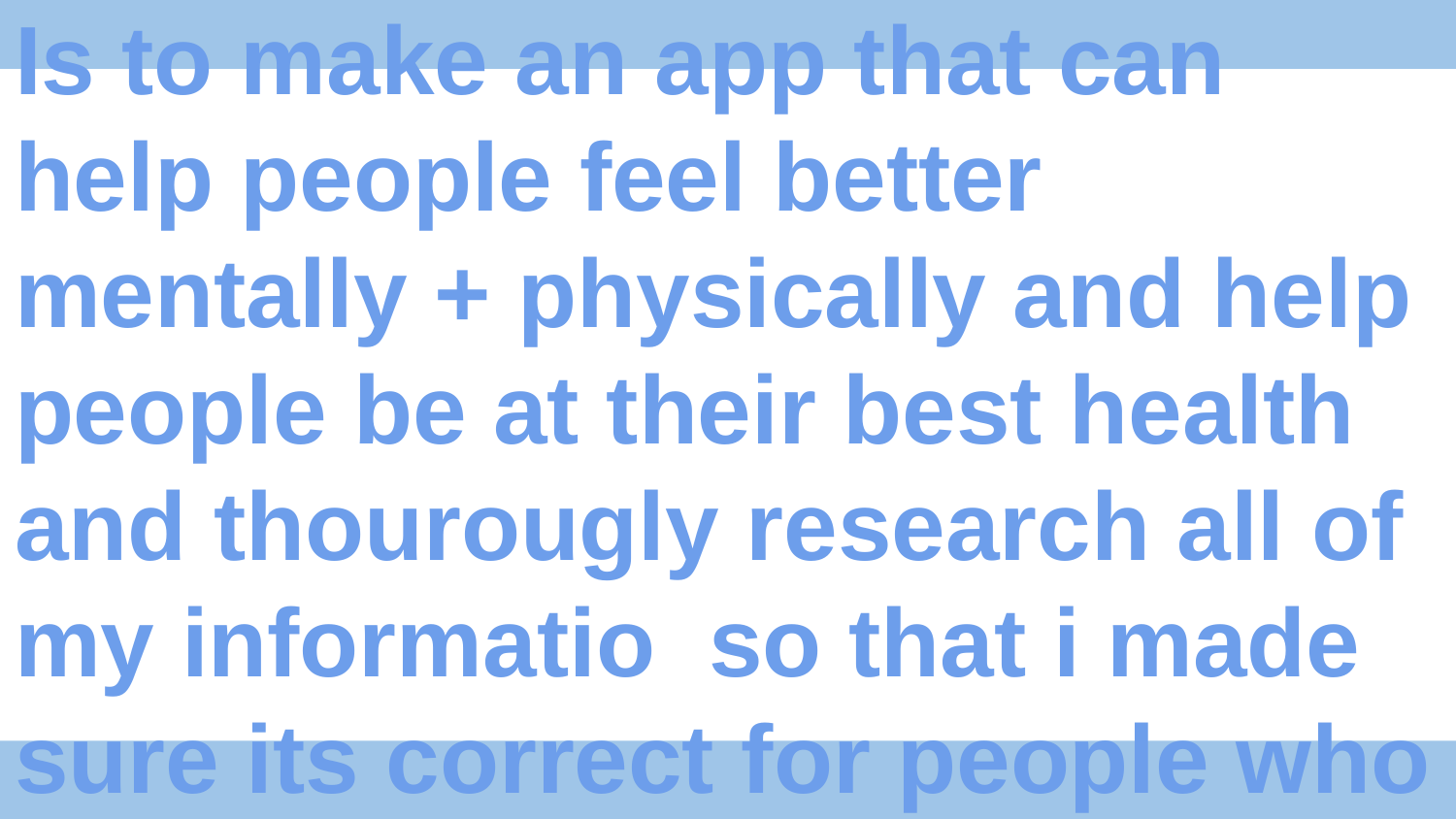

# My plan:
Is to make an app that can help people feel better mentally + physically and help people be at their best health and thourougly research all of my informatio  so that i made sure its correct for people who will use my app